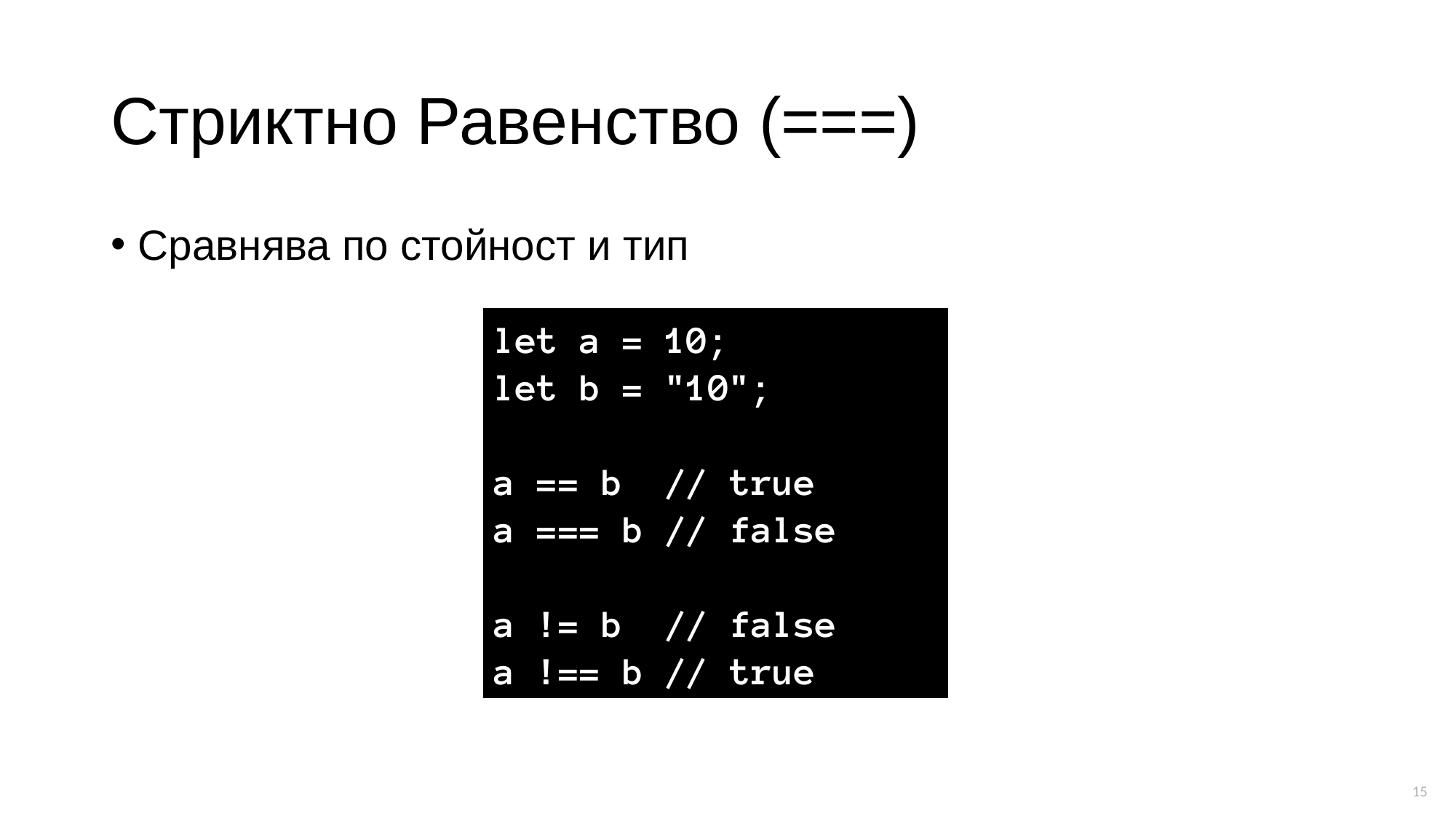

# Стриктно Равенство (===)
Сравнява по стойност и тип

let a = 10;
let b = "10";

a == b  // true
a === b // false

a != b  // false
a !== b // true
15